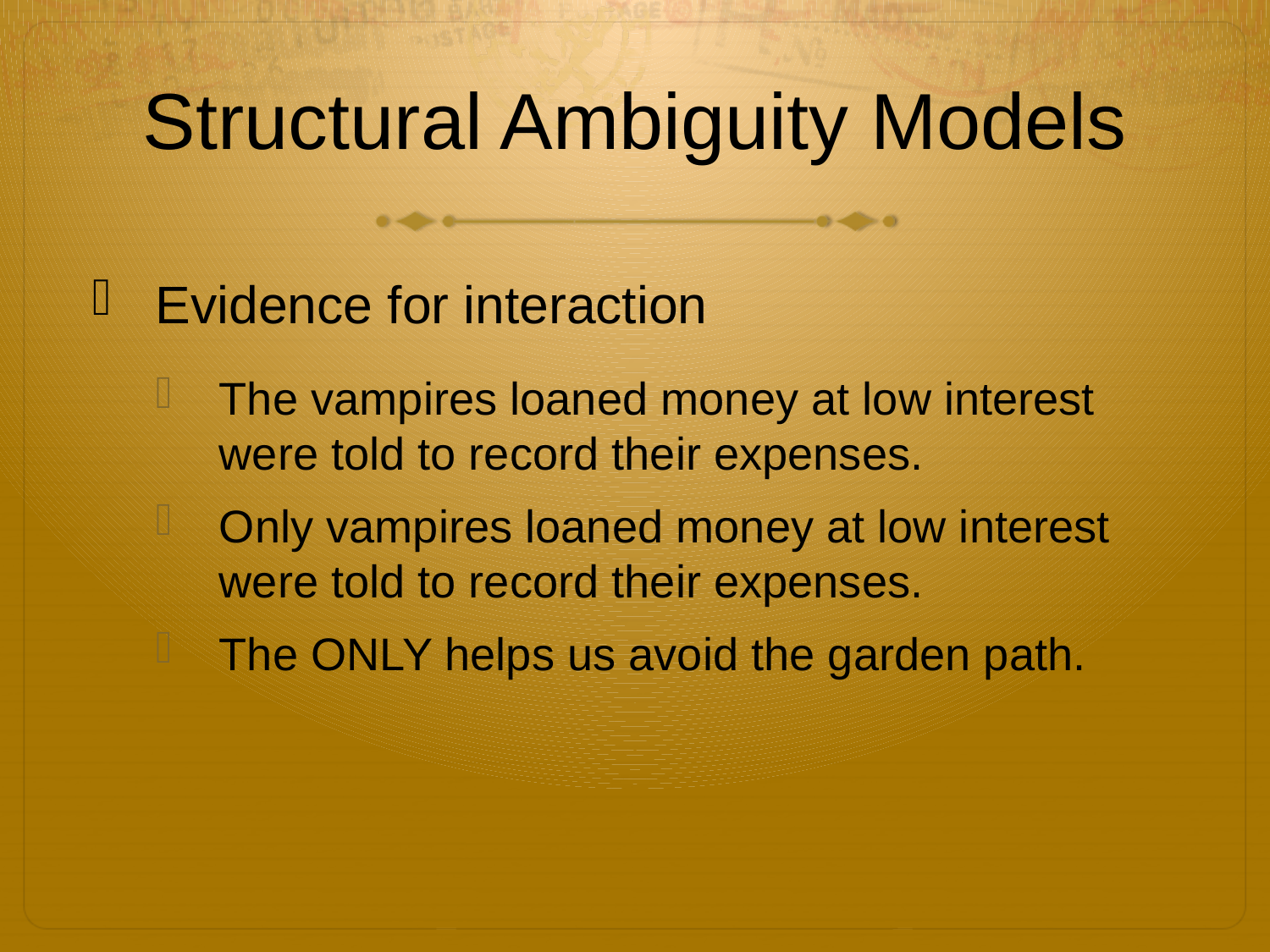

# Structural Ambiguity Models
Evidence for interaction
The vampires loaned money at low interest were told to record their expenses.
Only vampires loaned money at low interest were told to record their expenses.
The ONLY helps us avoid the garden path.